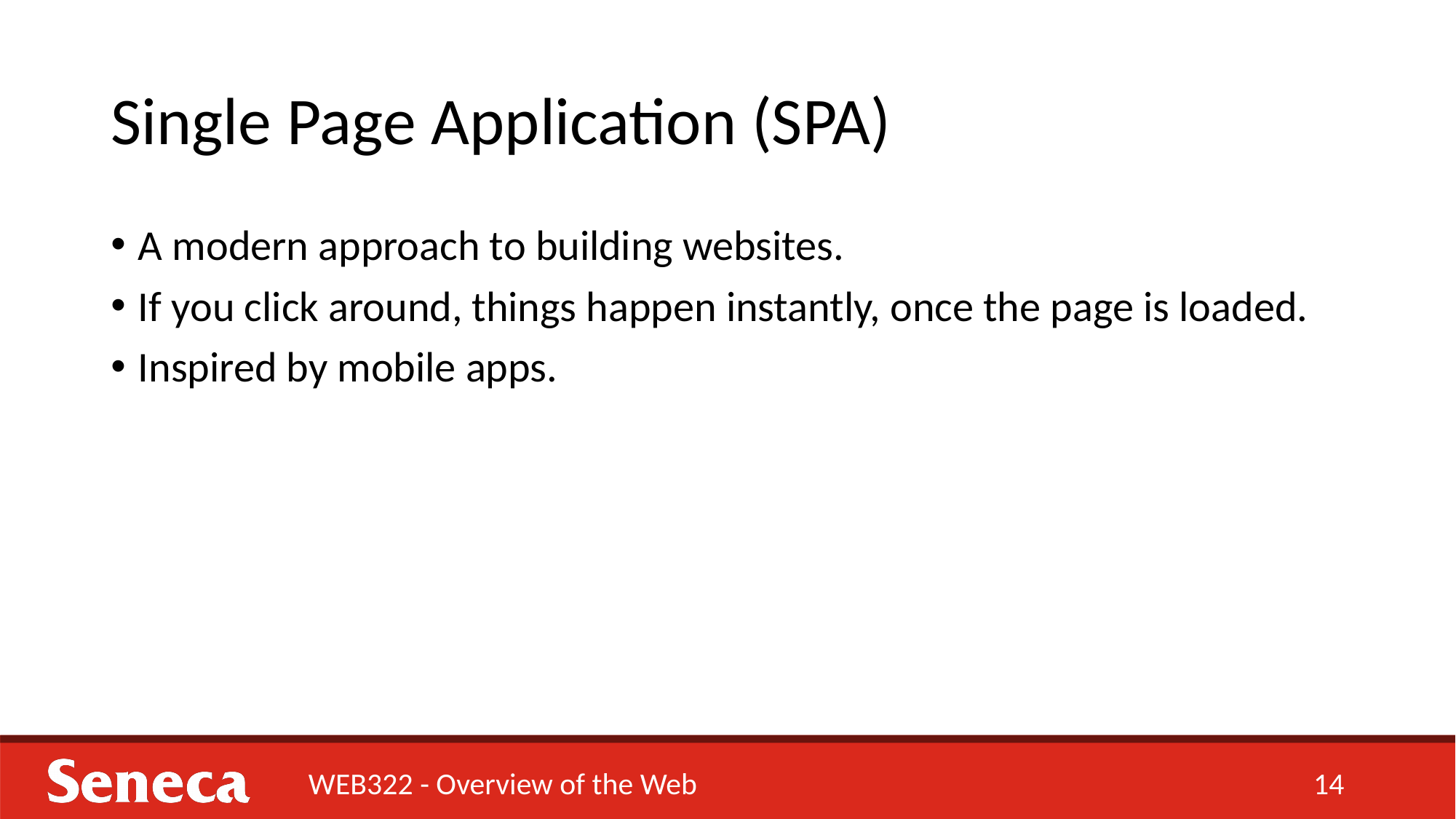

# Single Page Application (SPA)
A modern approach to building websites.
If you click around, things happen instantly, once the page is loaded.
Inspired by mobile apps.
WEB322 - Overview of the Web
14